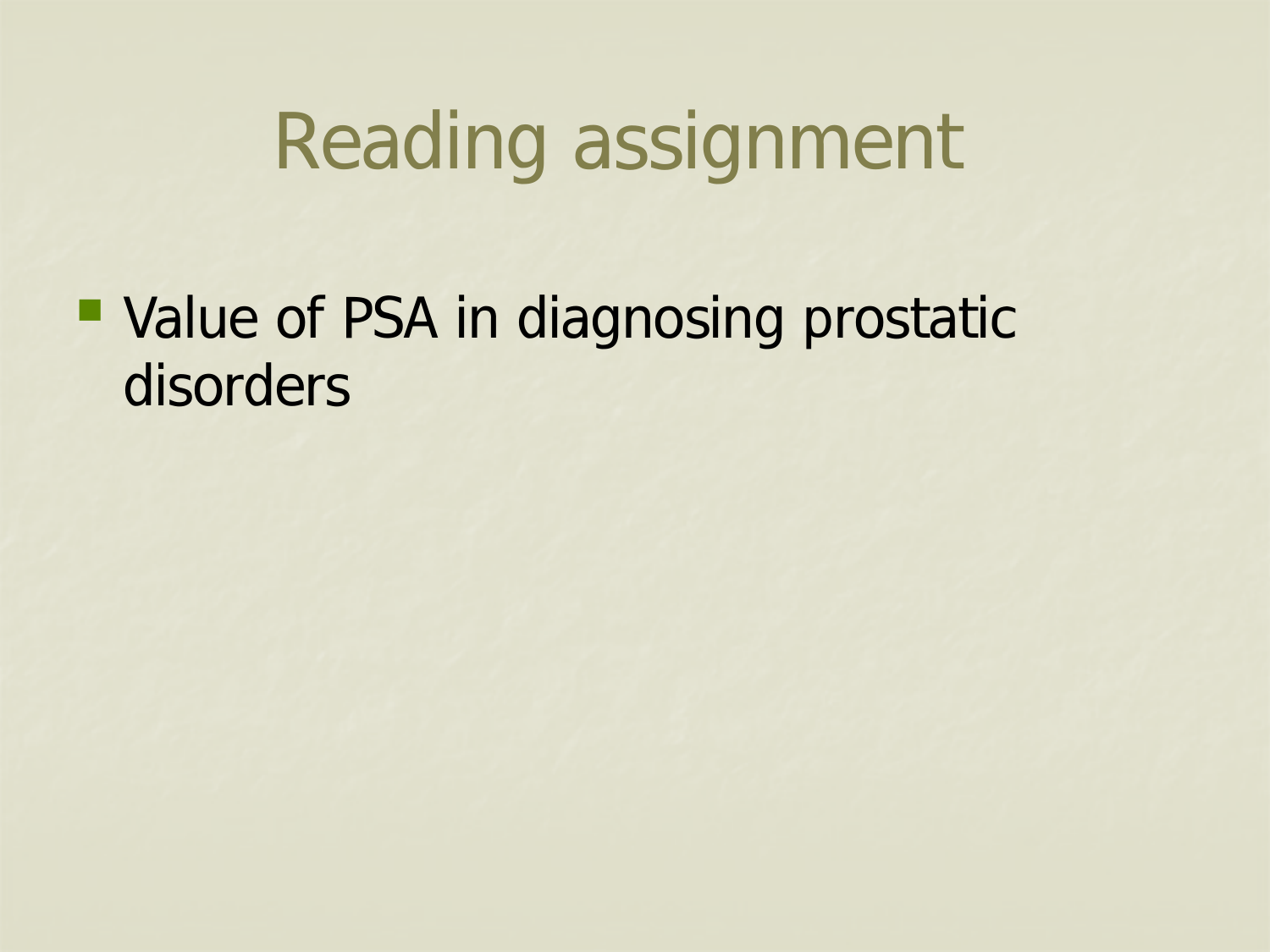

# Reading assignment
Value of PSA in diagnosing prostatic disorders